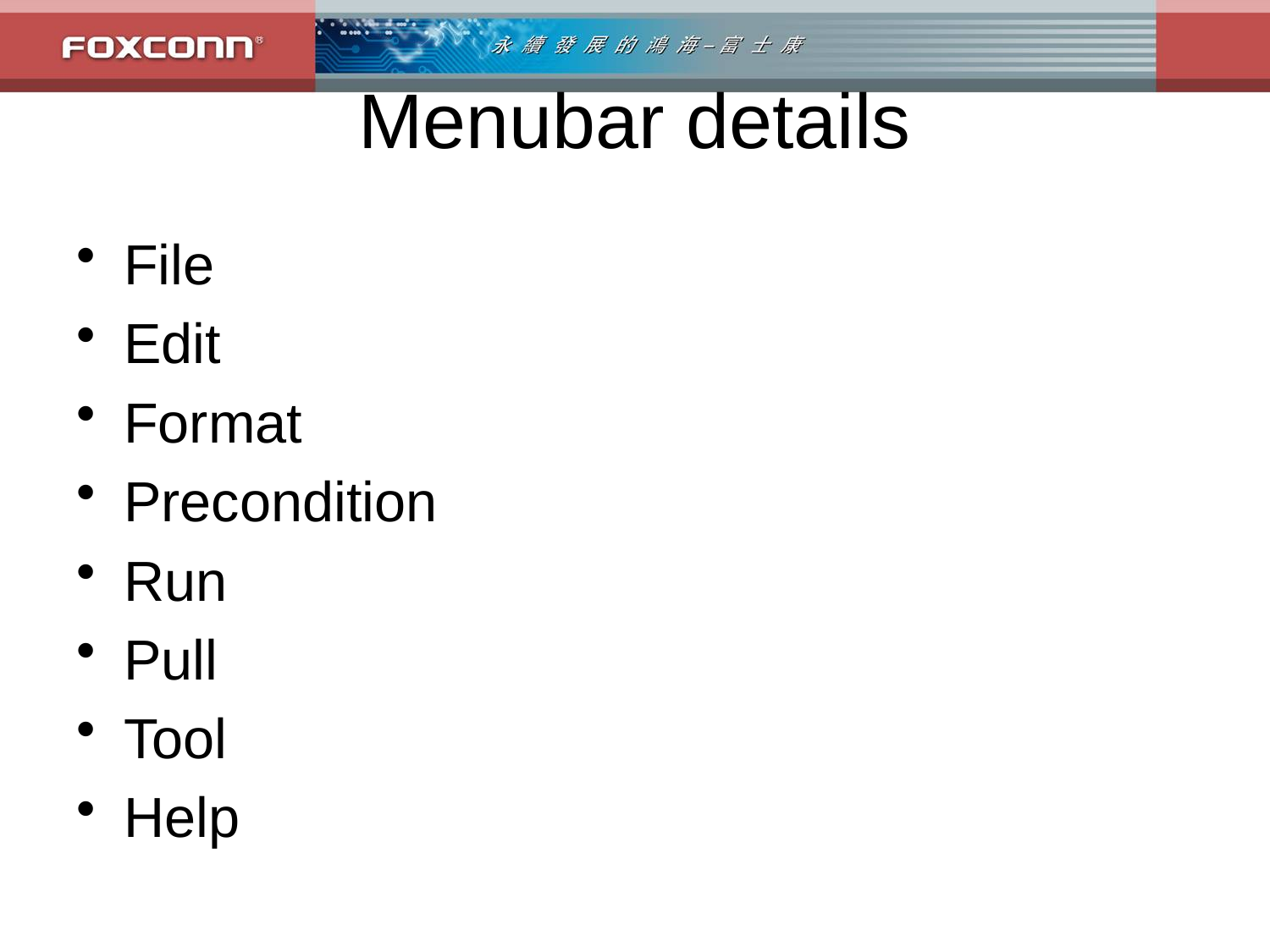

# Menubar details
File
Edit
Format
Precondition
Run
Pull
Tool
Help